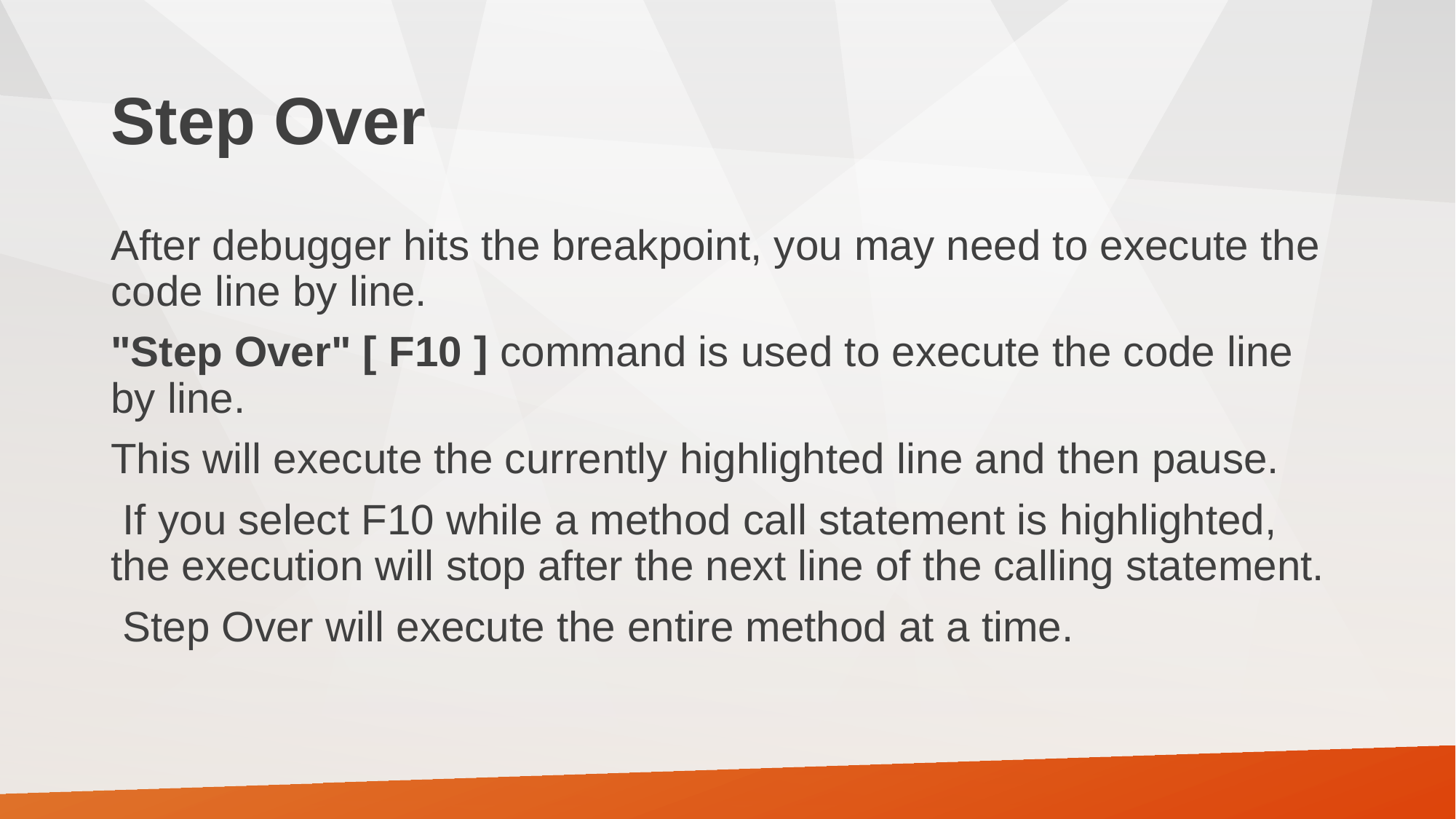

# Step Over
After debugger hits the breakpoint, you may need to execute the code line by line.
"Step Over" [ F10 ] command is used to execute the code line by line.
This will execute the currently highlighted line and then pause.
 If you select F10 while a method call statement is highlighted, the execution will stop after the next line of the calling statement.
 Step Over will execute the entire method at a time.